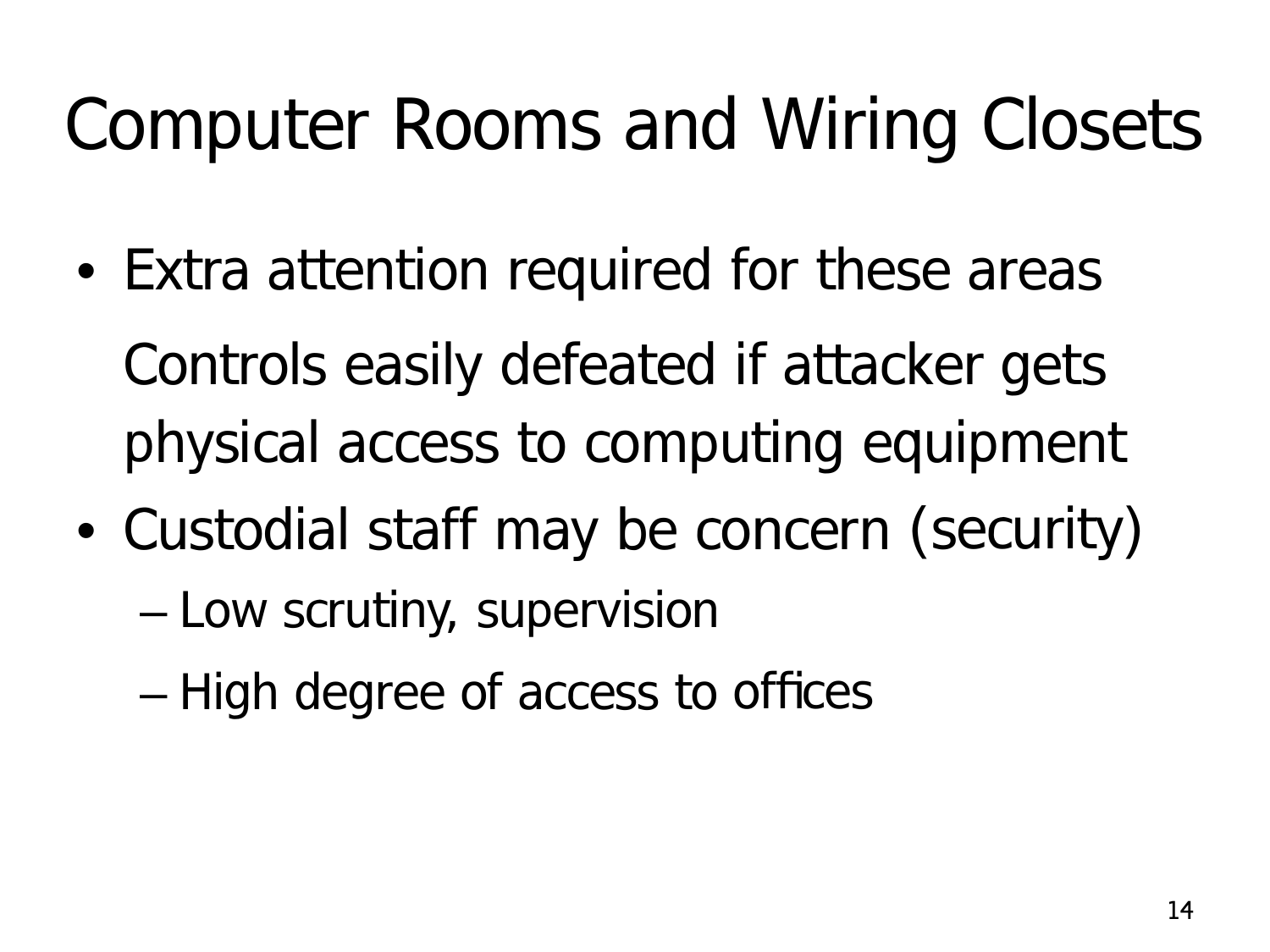

Computer
Rooms
and
Wiring Closets
• Extra attention required for these areas
	Controls easily defeated if attacker gets physical access to computing equipment
• Custodial staff may be concern
– Low scrutiny, supervision
(security)
– High degree of access to
offices
14